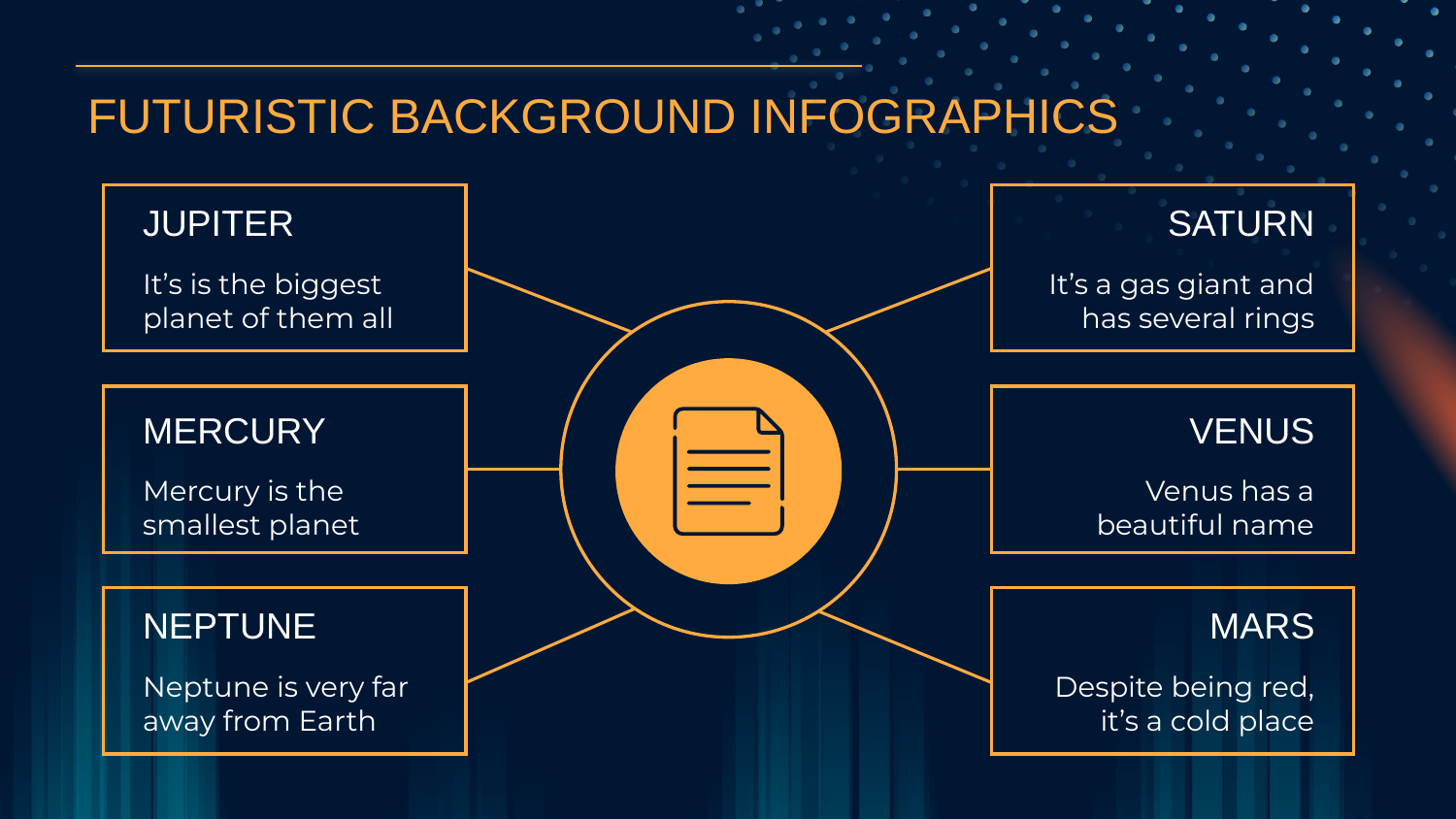

# FUTURISTIC BACKGROUND INFOGRAPHICS
JUPITER
SATURN

It’s is the biggest planet of them all
It’s a gas giant and has several rings
MERCURY
VENUS
Mercury is the smallest planet
Venus has a beautiful name
NEPTUNE
MARS
Neptune is very far away from Earth
Despite being red, it’s a cold place